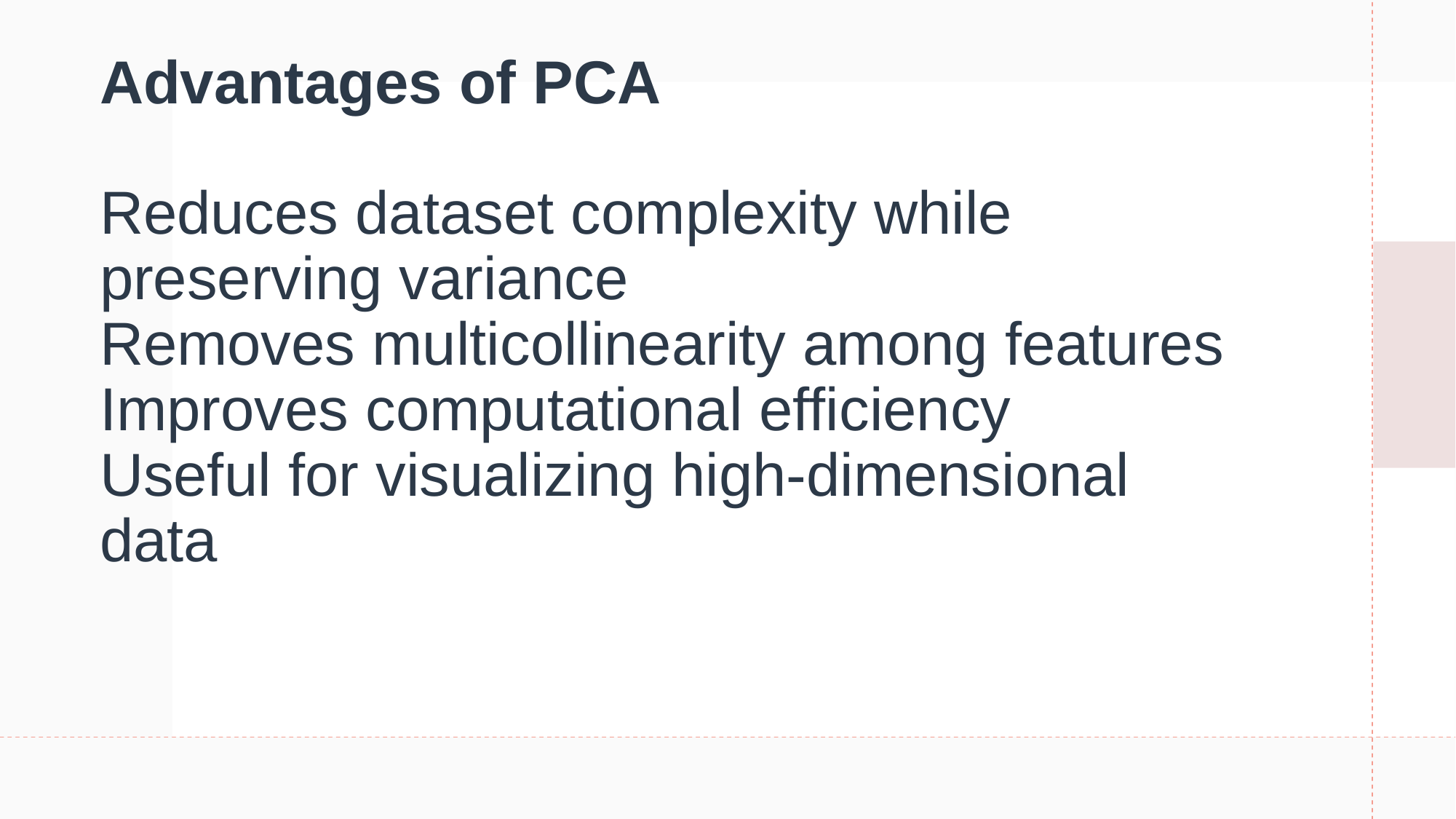

# Advantages of PCA Reduces dataset complexity while preserving variance Removes multicollinearity among features Improves computational efficiency Useful for visualizing high-dimensional data